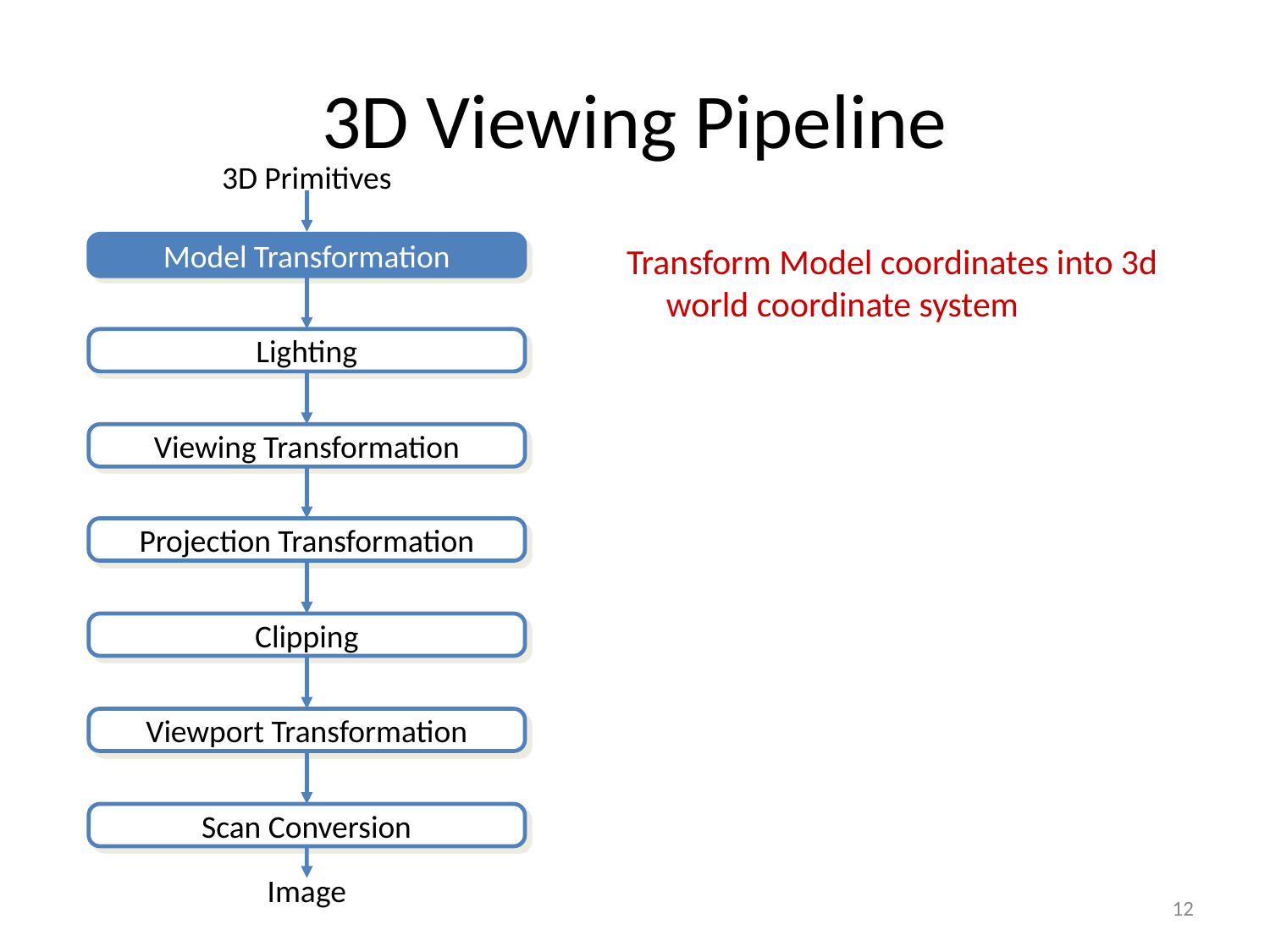

# 3D Viewing Pipeline
3D Primitives
Transform Model coordinates into 3d world coordinate system
Model Transformation
Lighting
Viewing Transformation
Projection Transformation
Clipping
Viewport Transformation
Scan Conversion
Image
12